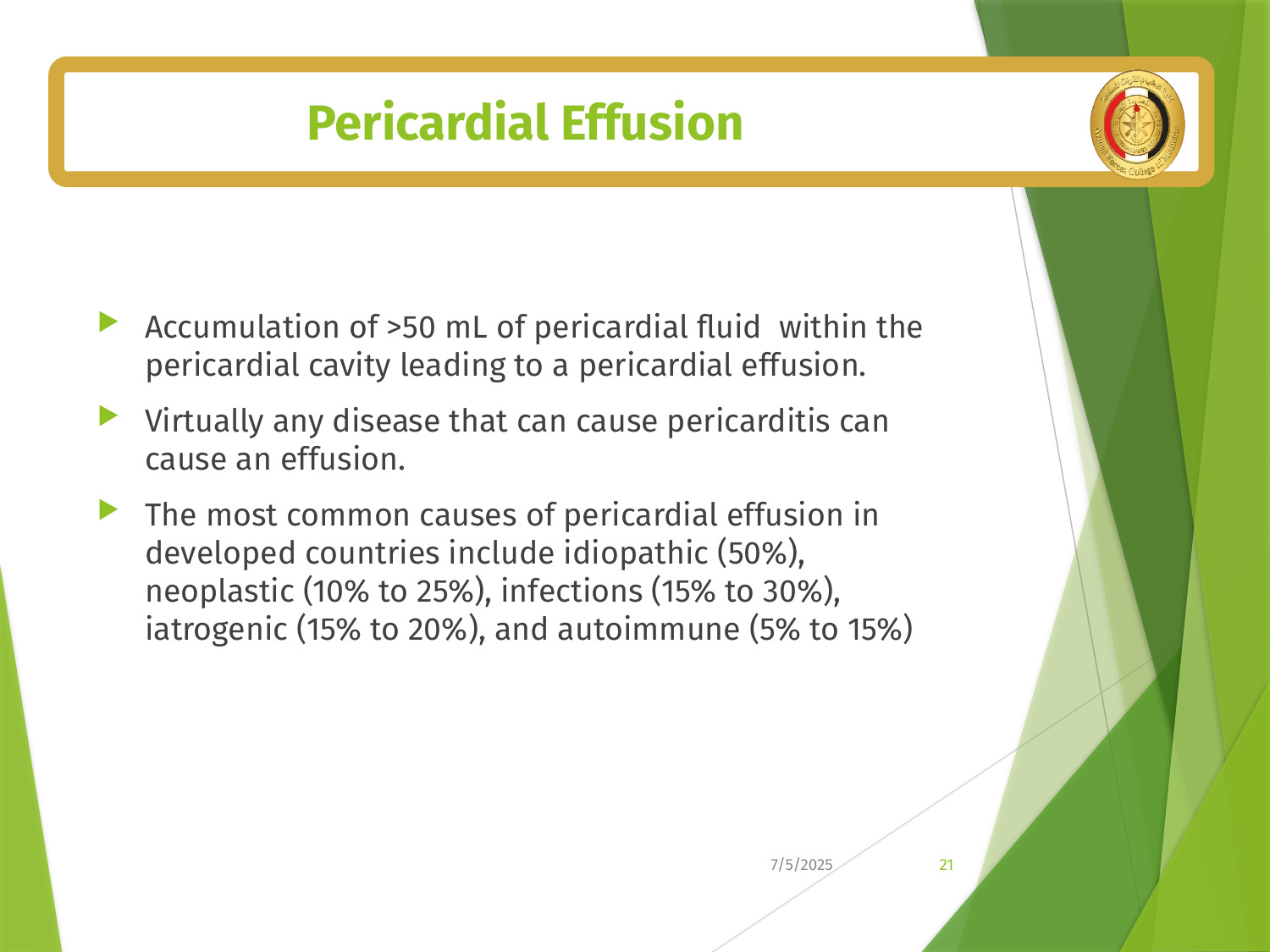

# Pericardial Effusion
Accumulation of >50 mL of pericardial fluid  within the pericardial cavity leading to a pericardial effusion.
Virtually any disease that can cause pericarditis can cause an effusion.
The most common causes of pericardial effusion in developed countries include idiopathic (50%), neoplastic (10% to 25%), infections (15% to 30%), iatrogenic (15% to 20%), and autoimmune (5% to 15%)
7/5/2025
21